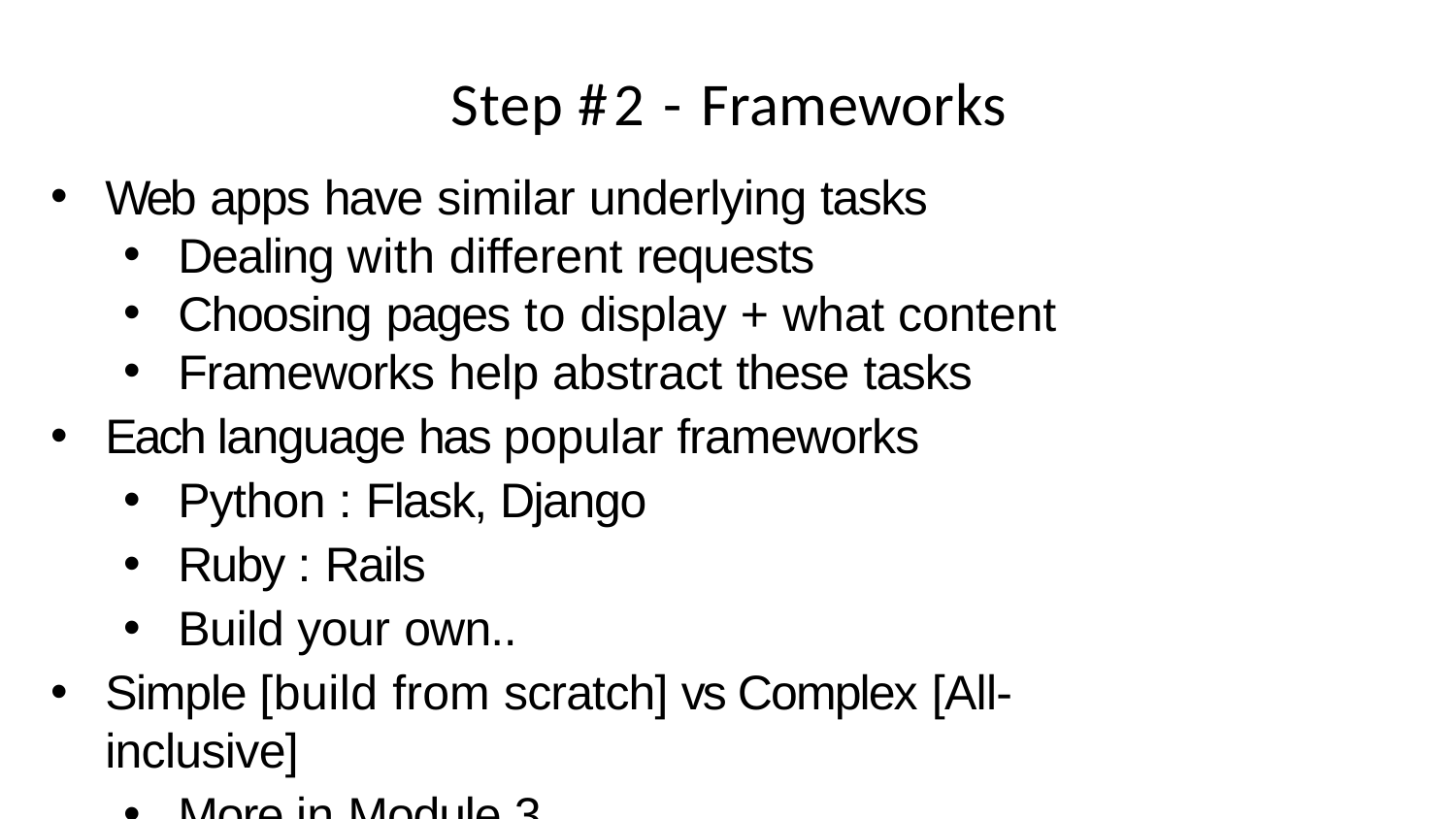

# Step #2 - Frameworks
Web apps have similar underlying tasks
Dealing with different requests
Choosing pages to display + what content
Frameworks help abstract these tasks
Each language has popular frameworks
Python : Flask, Django
Ruby : Rails
Build your own..
Simple [build from scratch] vs Complex [All-inclusive]
More in Module 3